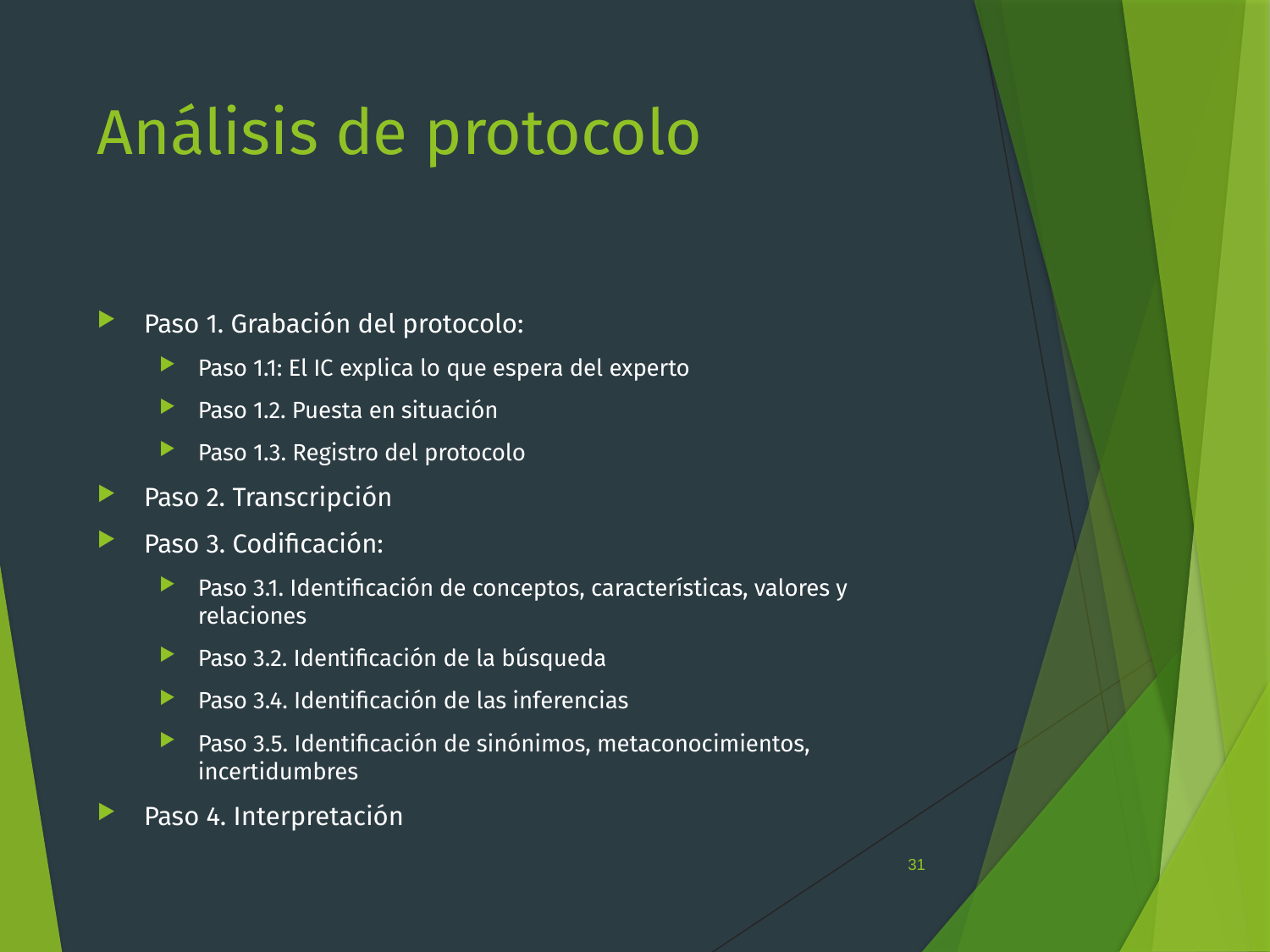

# Análisis de protocolo
Paso 1. Grabación del protocolo:
Paso 1.1: El IC explica lo que espera del experto
Paso 1.2. Puesta en situación
Paso 1.3. Registro del protocolo
Paso 2. Transcripción
Paso 3. Codificación:
Paso 3.1. Identificación de conceptos, características, valores y relaciones
Paso 3.2. Identificación de la búsqueda
Paso 3.4. Identificación de las inferencias
Paso 3.5. Identificación de sinónimos, metaconocimientos, incertidumbres
Paso 4. Interpretación

31